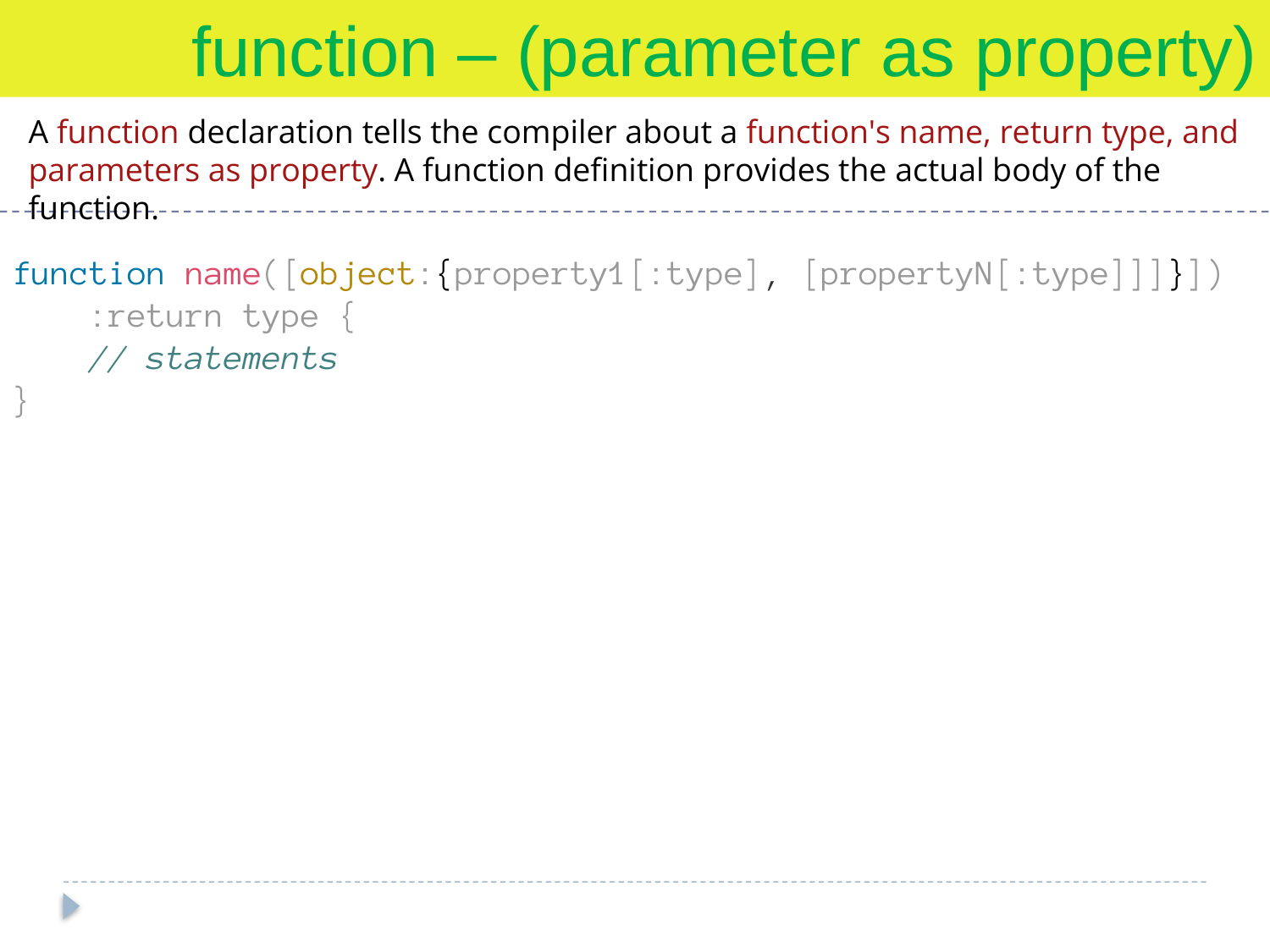

function – (parameter as property)
A function declaration tells the compiler about a function's name, return type, and parameters as property. A function definition provides the actual body of the function.
function name([object:{property1[:type], [propertyN[:type]]]}])
    :return type {
    // statements
}